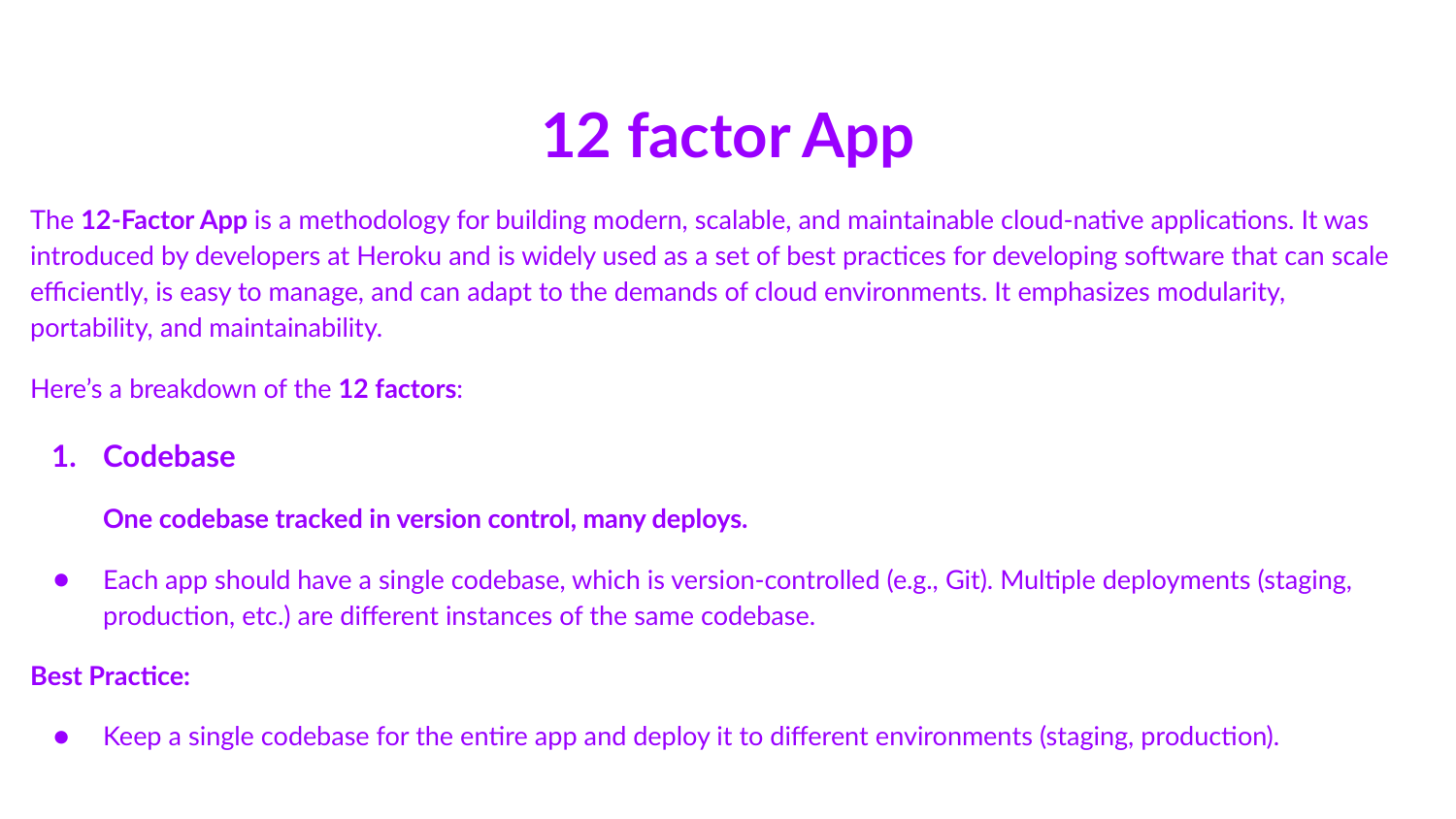

# 12 factor App

The 12-Factor App is a methodology for building modern, scalable, and maintainable cloud-native applications. It was introduced by developers at Heroku and is widely used as a set of best practices for developing software that can scale efficiently, is easy to manage, and can adapt to the demands of cloud environments. It emphasizes modularity, portability, and maintainability.
Here’s a breakdown of the 12 factors:
Codebase
One codebase tracked in version control, many deploys.
Each app should have a single codebase, which is version-controlled (e.g., Git). Multiple deployments (staging, production, etc.) are different instances of the same codebase.
Best Practice:
Keep a single codebase for the entire app and deploy it to different environments (staging, production).